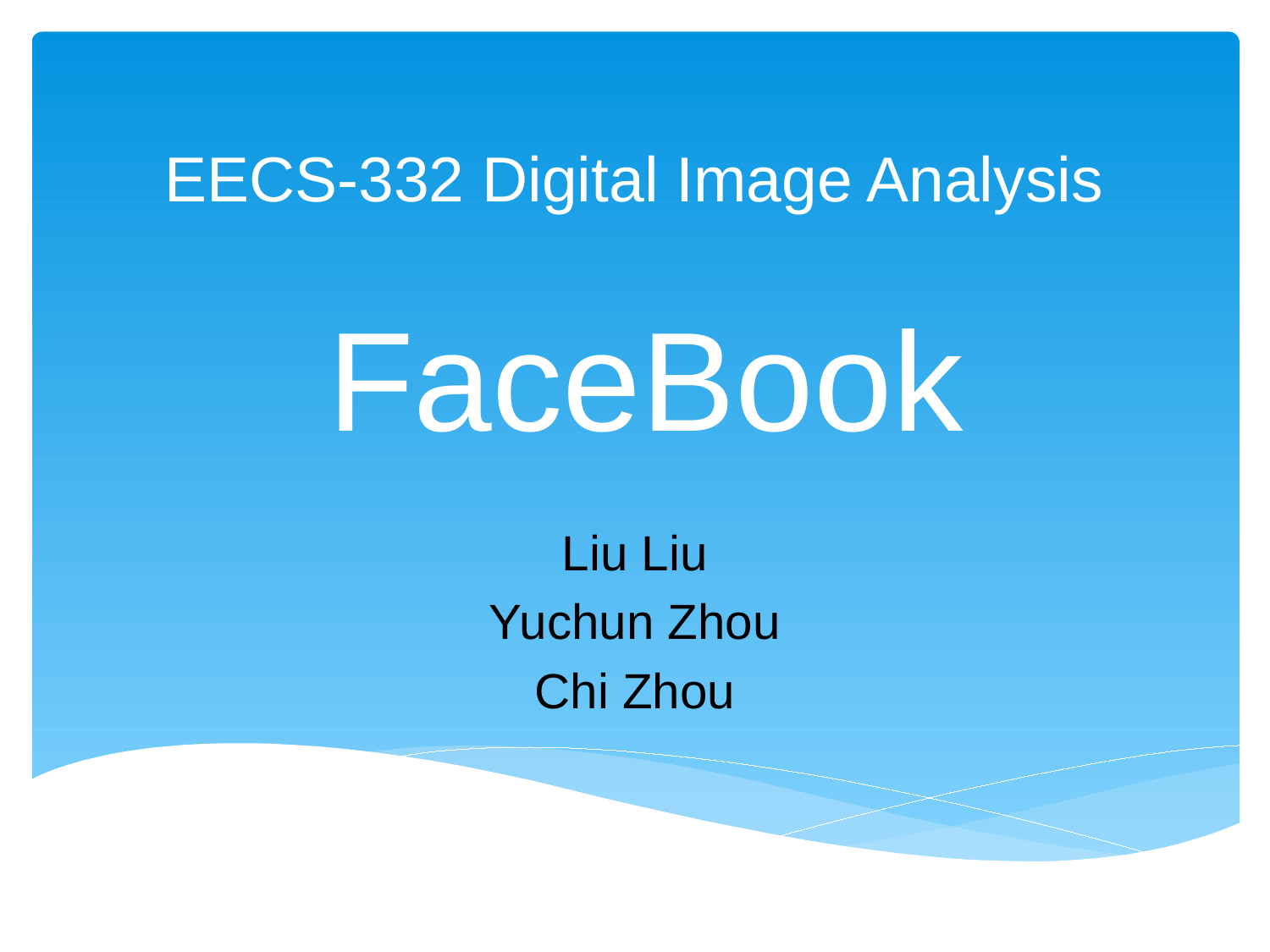

EECS-332 Digital Image Analysis
# FaceBook
Liu Liu
Yuchun Zhou
Chi Zhou